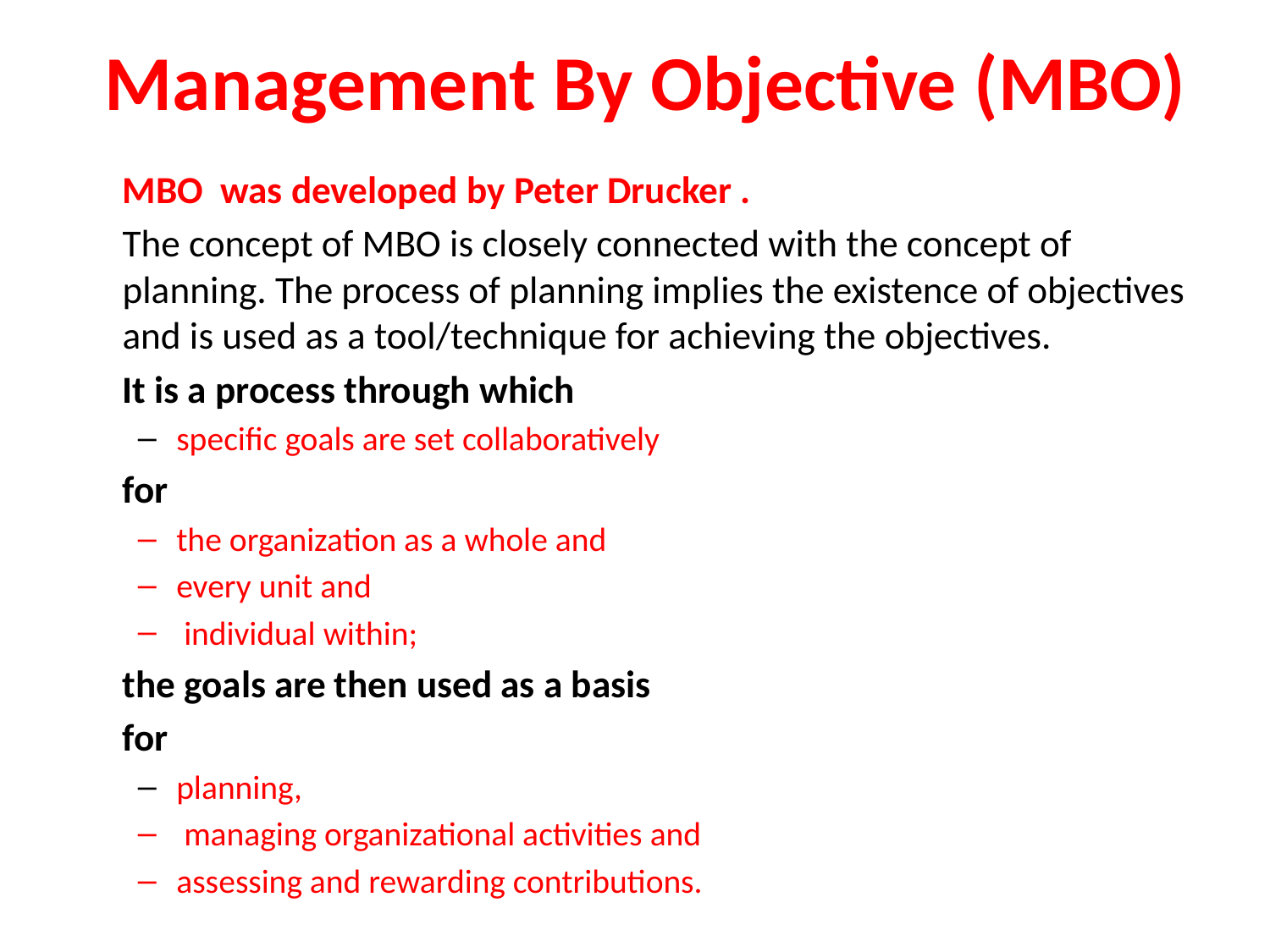

# Management By Objective (MBO)
	MBO  was developed by Peter Drucker .
	The concept of MBO is closely connected with the concept of planning. The process of planning implies the existence of objectives and is used as a tool/technique for achieving the objectives.
	It is a process through which
	specific goals are set collaboratively
	for
	the organization as a whole and
	every unit and
	 individual within;
	the goals are then used as a basis
	for
	planning,
 managing organizational activities and
	assessing and rewarding contributions.